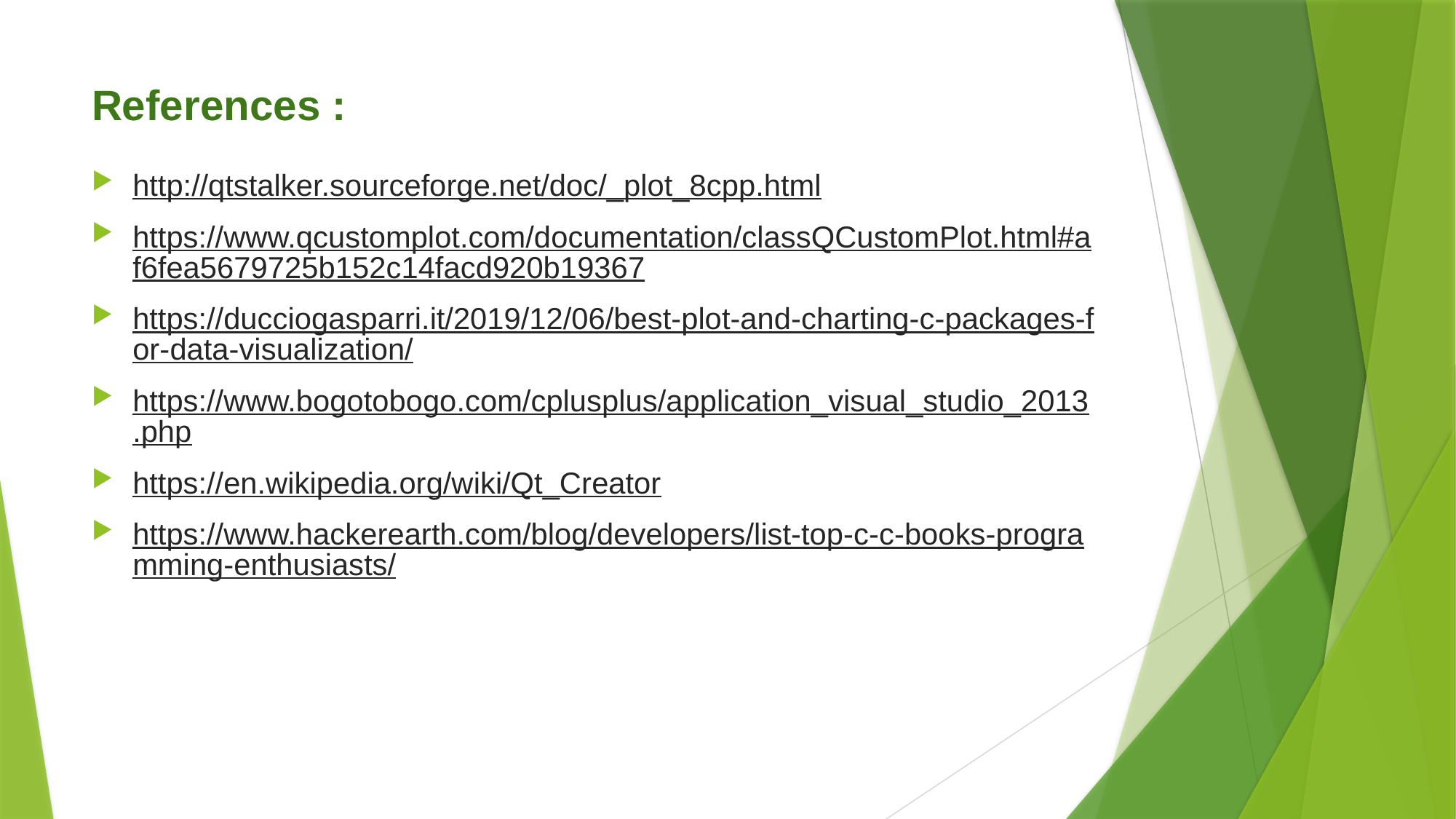

# References :
http://qtstalker.sourceforge.net/doc/_plot_8cpp.html
https://www.qcustomplot.com/documentation/classQCustomPlot.html#af6fea5679725b152c14facd920b19367
https://ducciogasparri.it/2019/12/06/best-plot-and-charting-c-packages-for-data-visualization/
https://www.bogotobogo.com/cplusplus/application_visual_studio_2013.php
https://en.wikipedia.org/wiki/Qt_Creator
https://www.hackerearth.com/blog/developers/list-top-c-c-books-programming-enthusiasts/